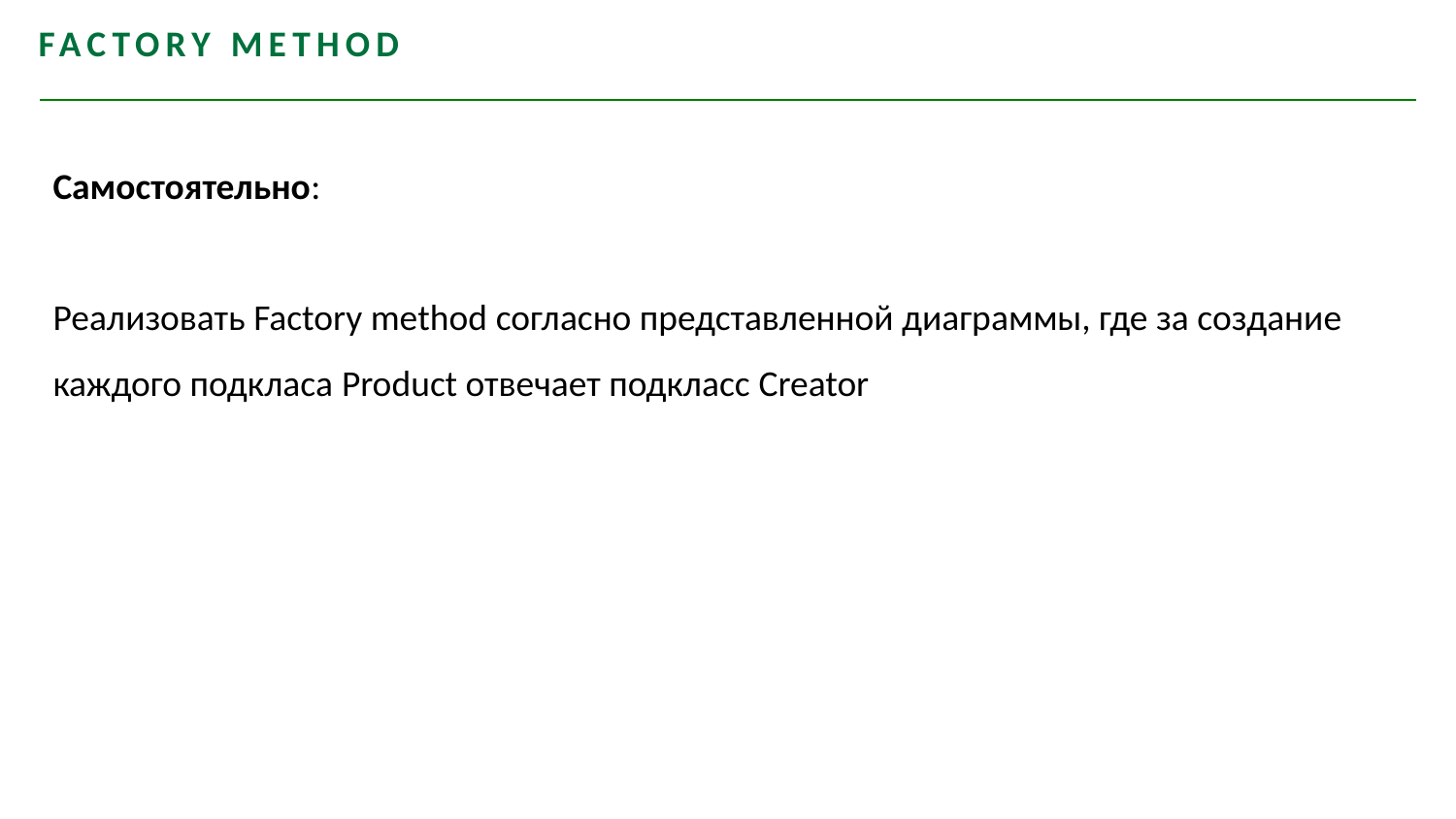

Factory Method
Самостоятельно:

Реализовать Factory method согласно представленной диаграммы, где за создание каждого подкласа Product отвечает подкласс Creator